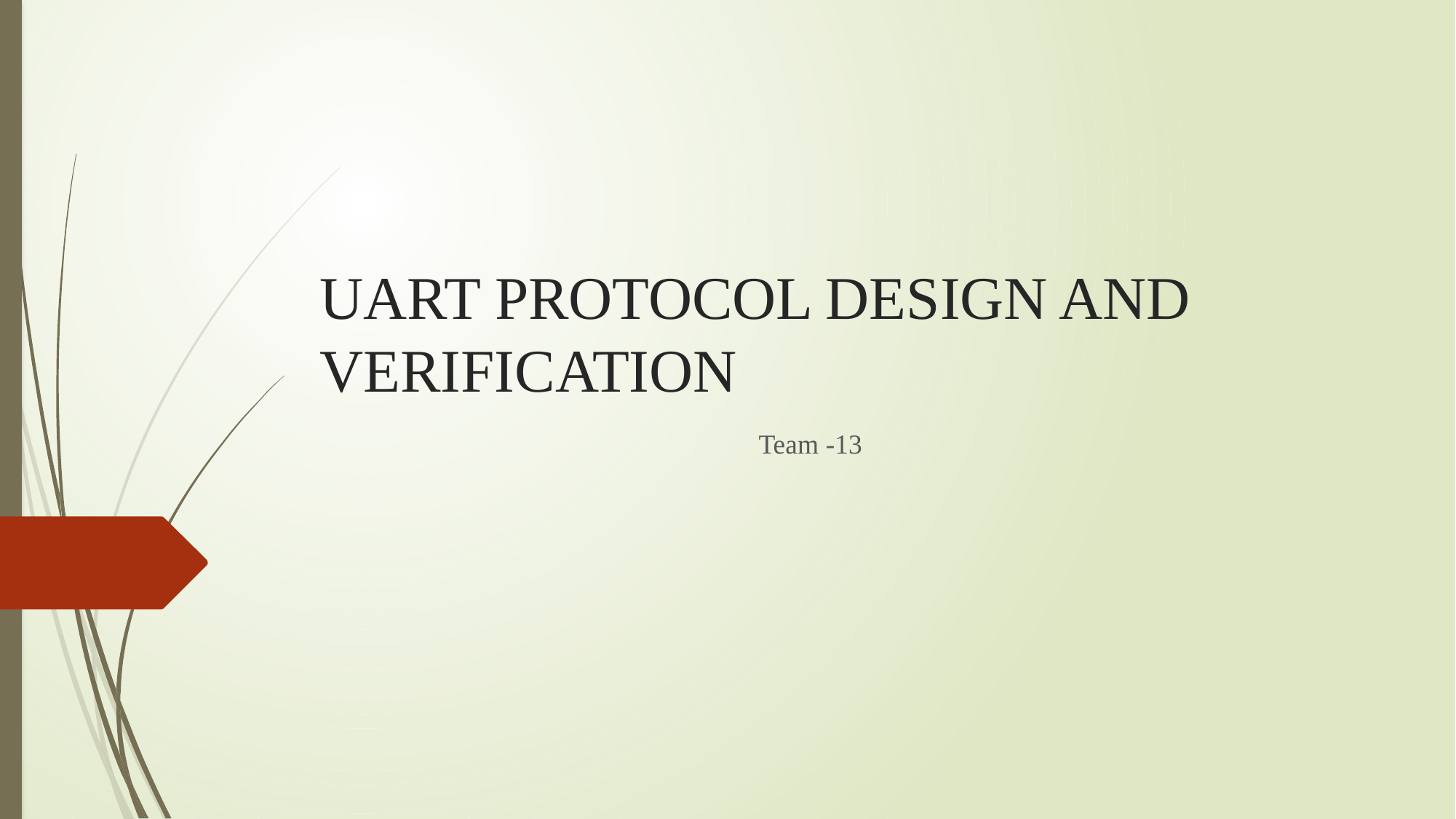

# UART PROTOCOL DESIGN AND VERIFICATION
Team -13